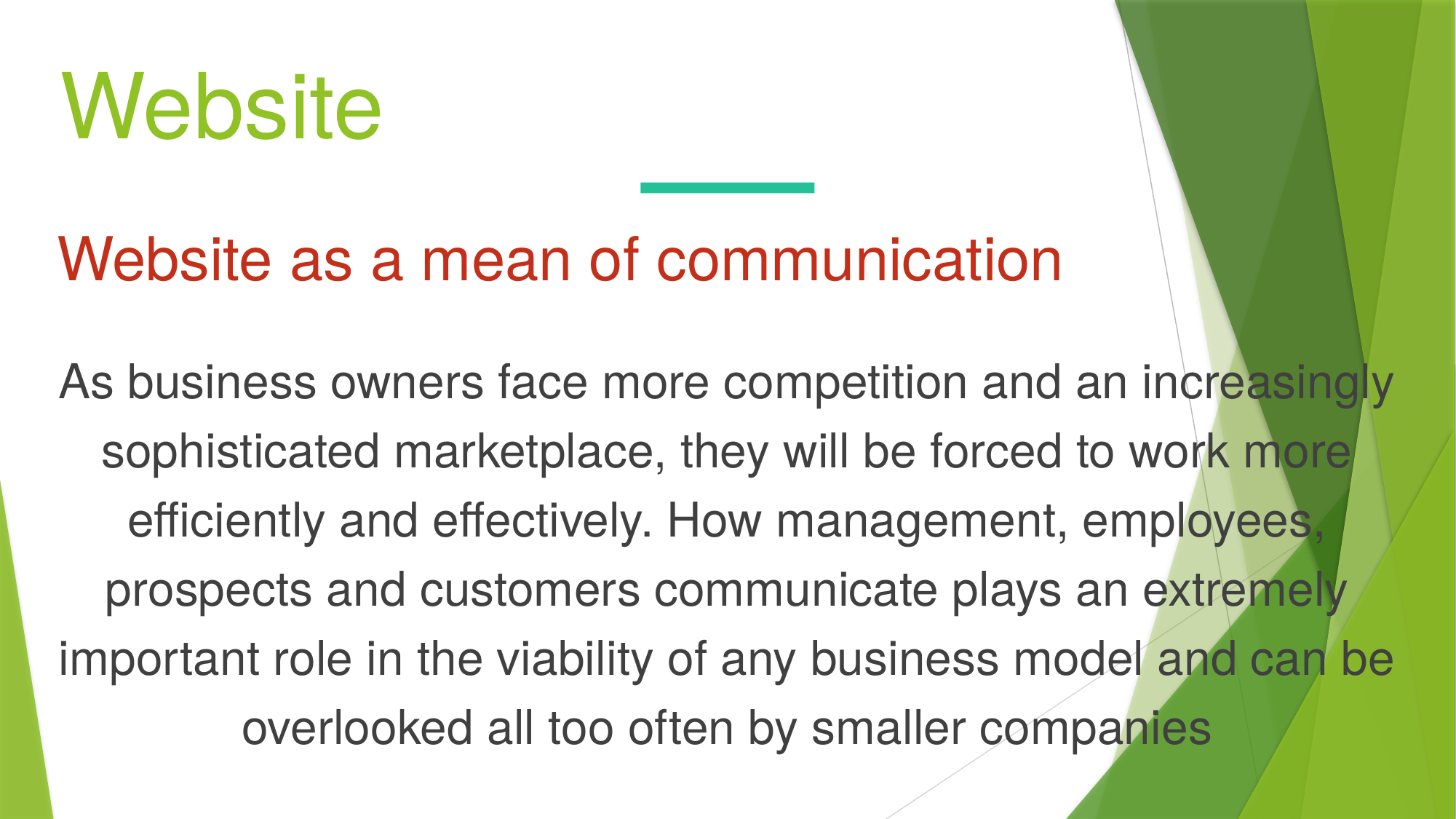

Website

Website as a mean of communication
As business owners face more competition and an increasingly sophisticated marketplace, they will be forced to work more efficiently and effectively. How management, employees, prospects and customers communicate plays an extremely important role in the viability of any business model and can be overlooked all too often by smaller companies